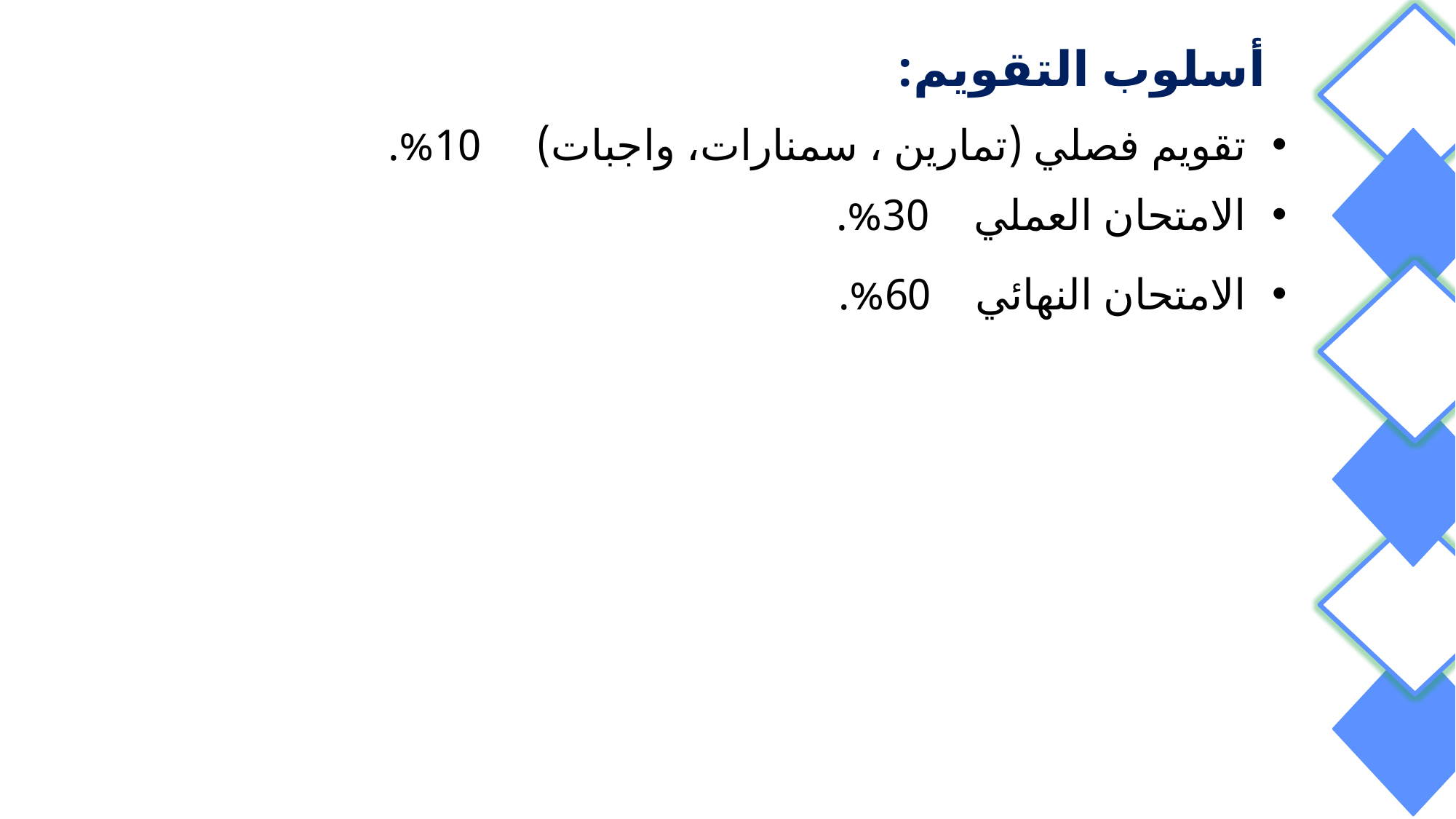

أسلوب التقويم:
تقويم فصلي (تمارين ، سمنارات، واجبات)     10%.

الامتحان العملي    30%.
الامتحان النهائي    60%.